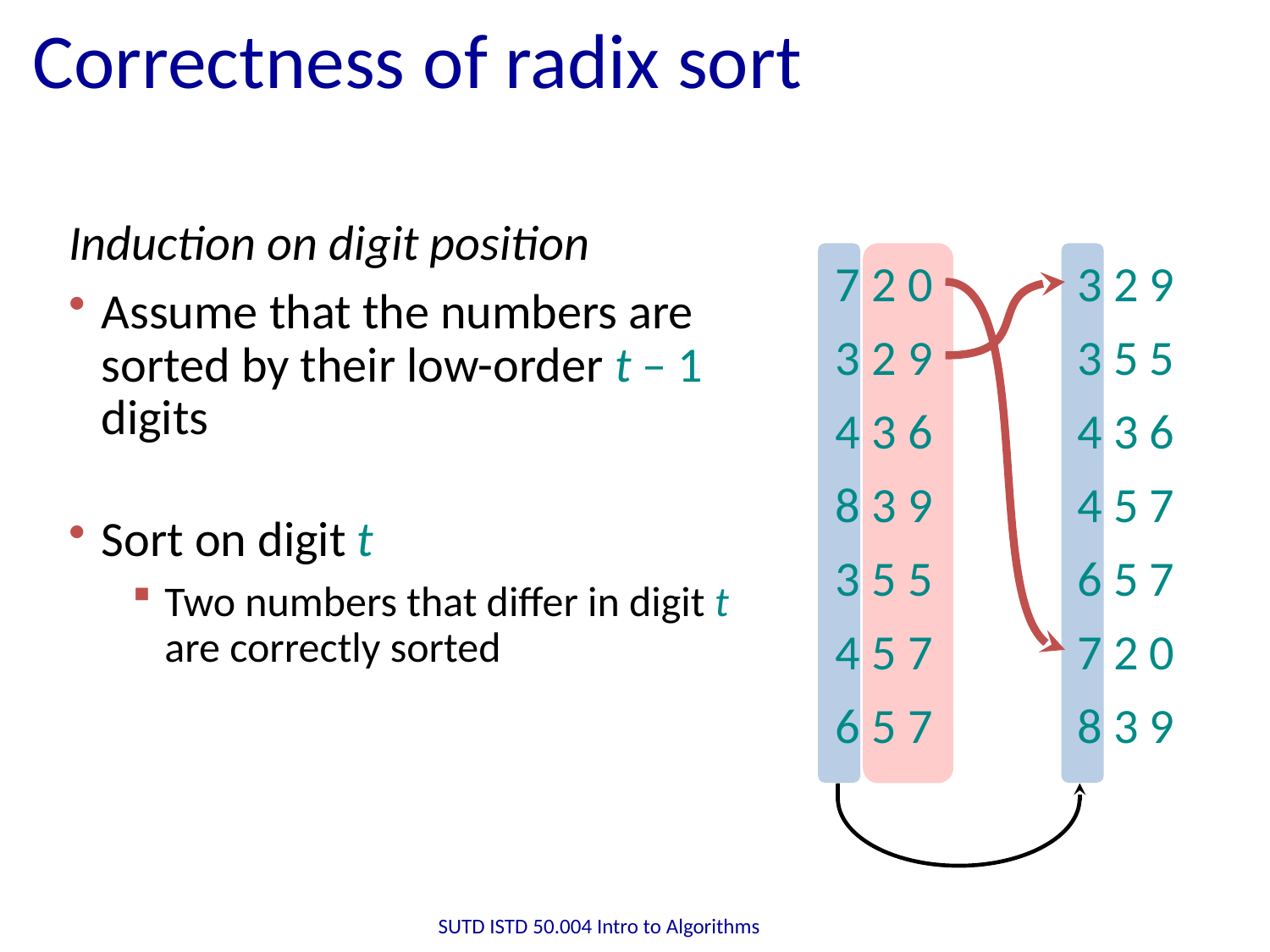

# Correctness of radix sort
Induction on digit position
Assume that the numbers are sorted by their low-order t – 1 digits

7 2 0
3 2 9
3 2 9
3 5 5
4 3 6
4 3 6
8 3 9
4 5 7
3 5 5
6 5 7
4 5 7
7 2 0
6 5 7
8 3 9

Sort on digit t

Two numbers that differ in digit t are correctly sorted
SUTD ISTD 50.004 Intro to Algorithms